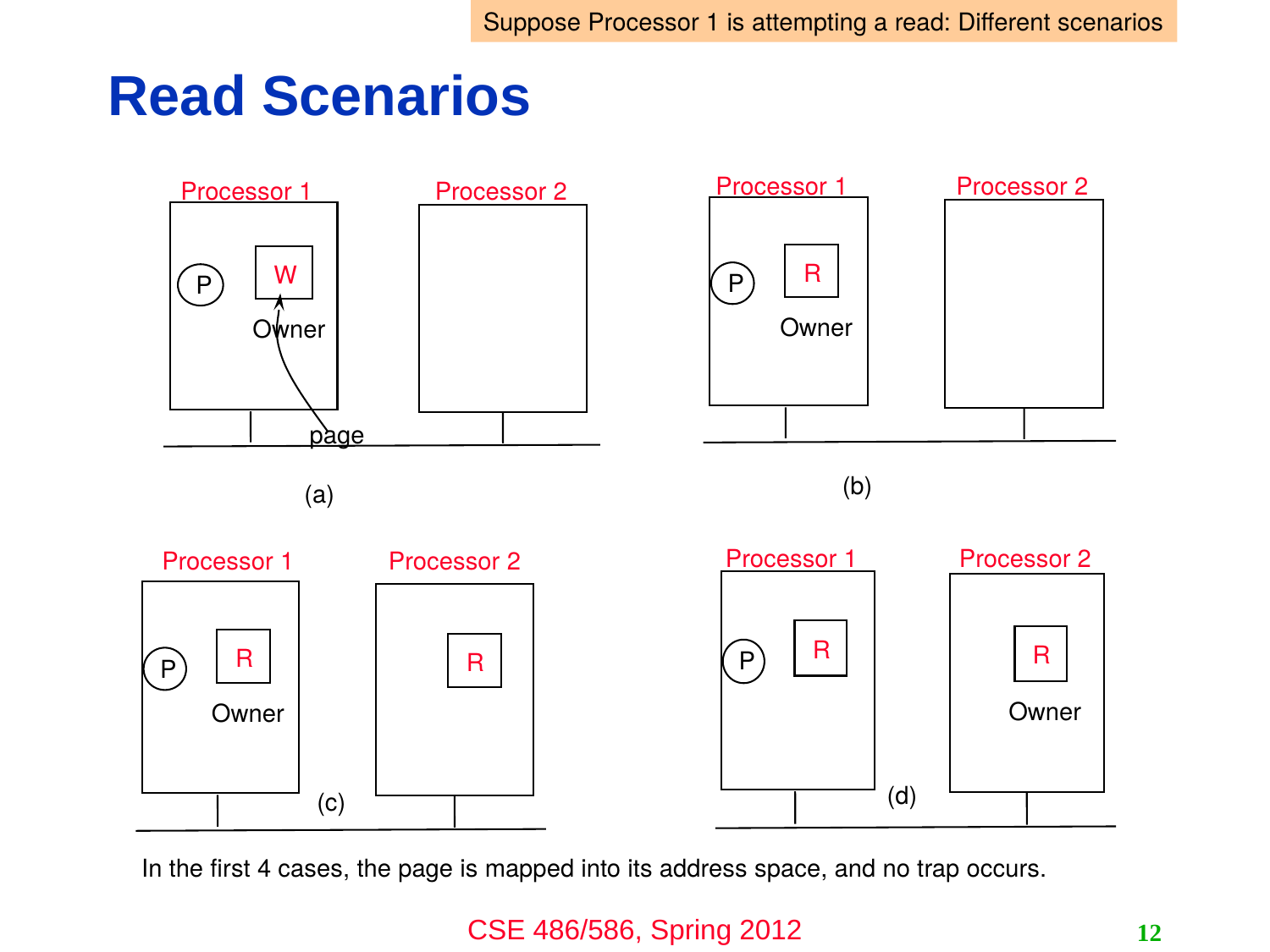

Suppose Processor 1 is attempting a read: Different scenarios
# Read Scenarios
Processor 1
Processor 2

R
P

Owner

Processor 1
Processor 2

W
P

Owner

page

(b)
(a)
Processor 1
Processor 2

R
R
P

Owner

Processor 1
Processor 2

R
R
P

Owner

(d)
(c)
In the first 4 cases, the page is mapped into its address space, and no trap occurs.
12